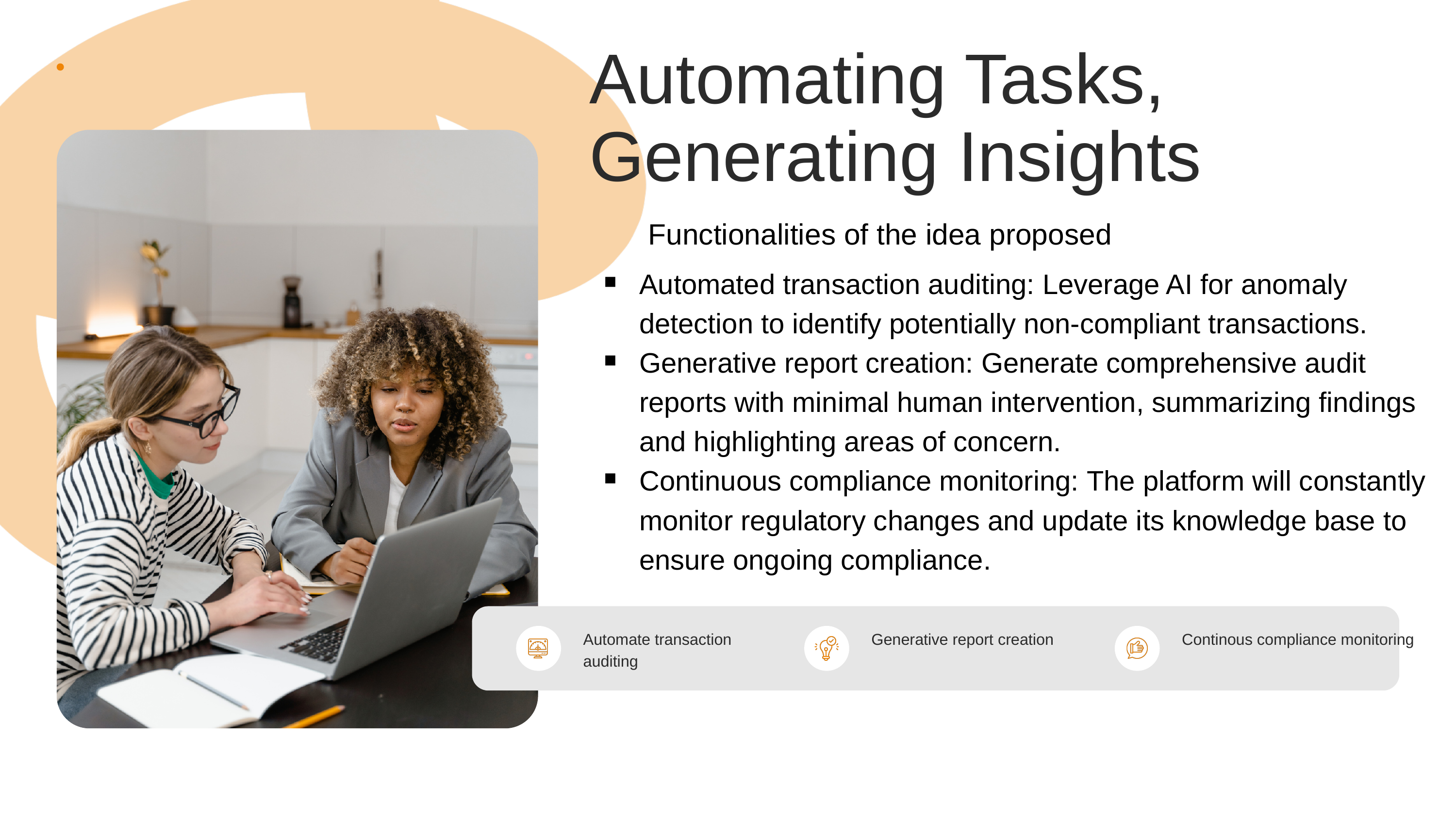

Automating Tasks, Generating Insights

Functionalities of the idea proposed
Automated transaction auditing: Leverage AI for anomaly detection to identify potentially non-compliant transactions.
Generative report creation: Generate comprehensive audit reports with minimal human intervention, summarizing findings and highlighting areas of concern.
Continuous compliance monitoring: The platform will constantly monitor regulatory changes and update its knowledge base to ensure ongoing compliance.

Automate transaction auditing
Generative report creation
Continous compliance monitoring